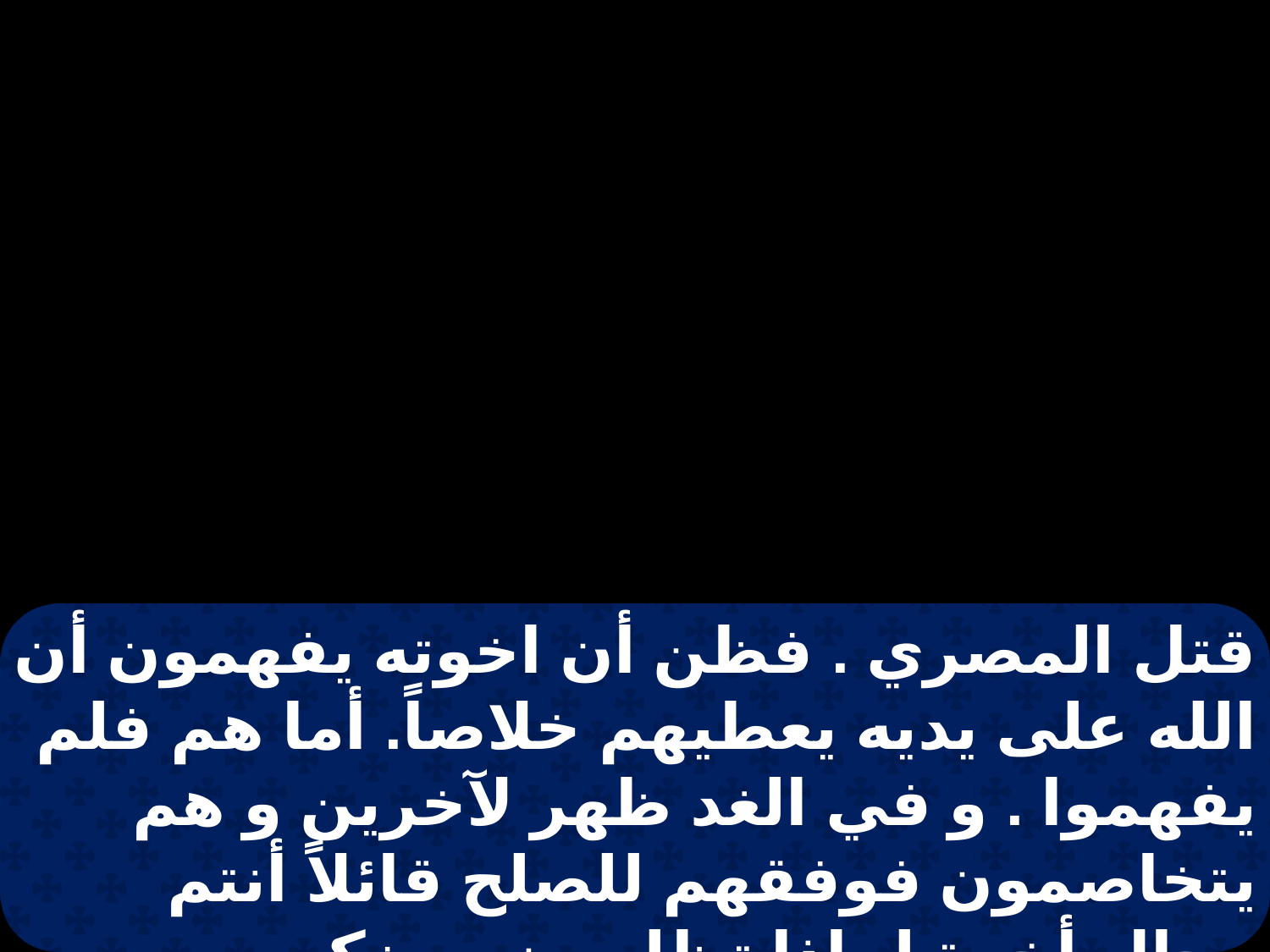

قتل المصري . فظن أن اخوته يفهمون أن الله على يديه يعطيهم خلاصاً. أما هم فلم يفهموا . و في الغد ظهر لآخرين و هم يتخاصمون فوفقهم للصلح قائلاً أنتم رجال أخوة لماذا تظلمون بعضكم